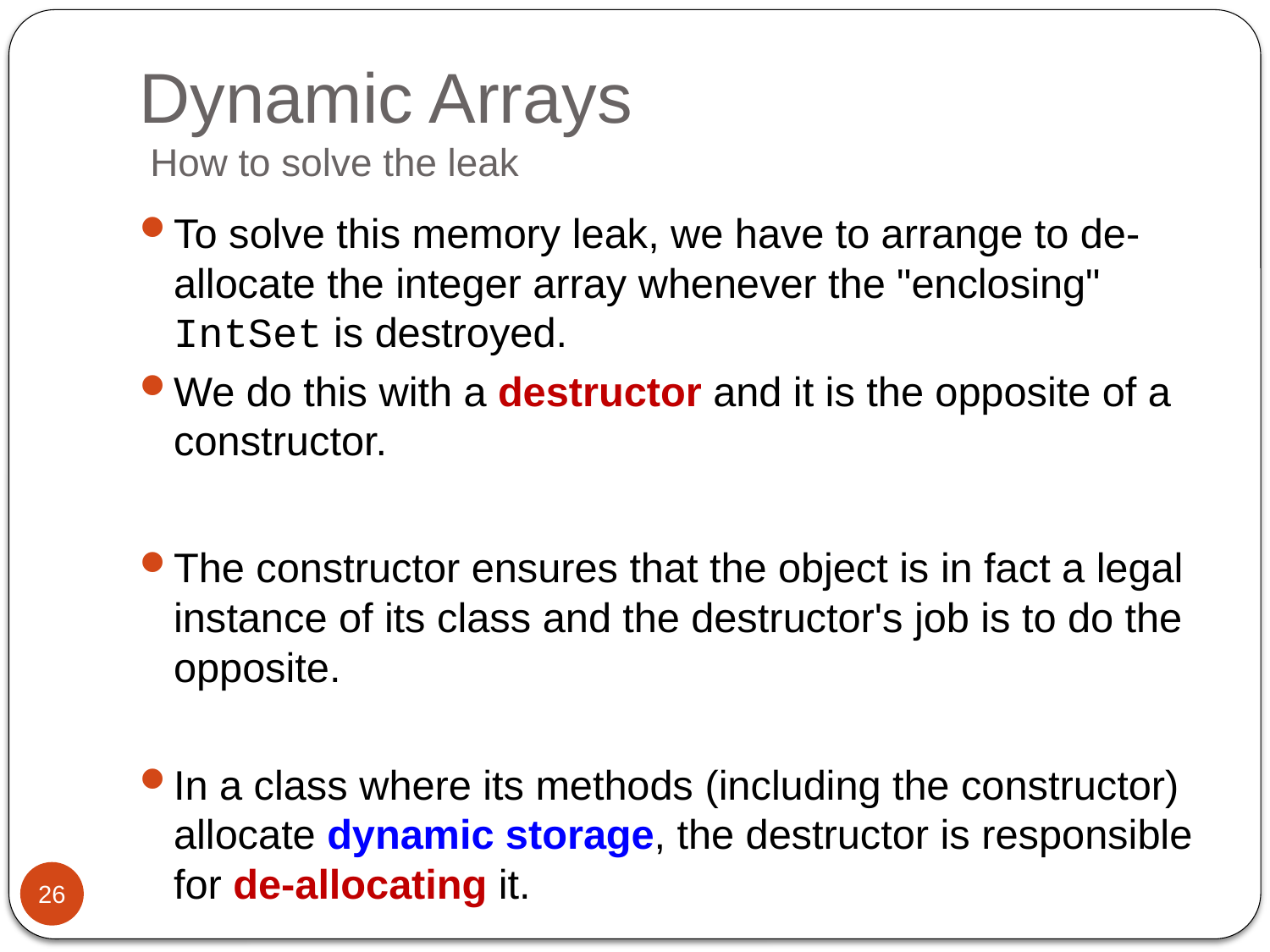

# Dynamic Arrays How to solve the leak
To solve this memory leak, we have to arrange to de-allocate the integer array whenever the "enclosing" IntSet is destroyed.
We do this with a destructor and it is the opposite of a constructor.

The constructor ensures that the object is in fact a legal instance of its class and the destructor's job is to do the opposite.

In a class where its methods (including the constructor) allocate dynamic storage, the destructor is responsible for de-allocating it.
26